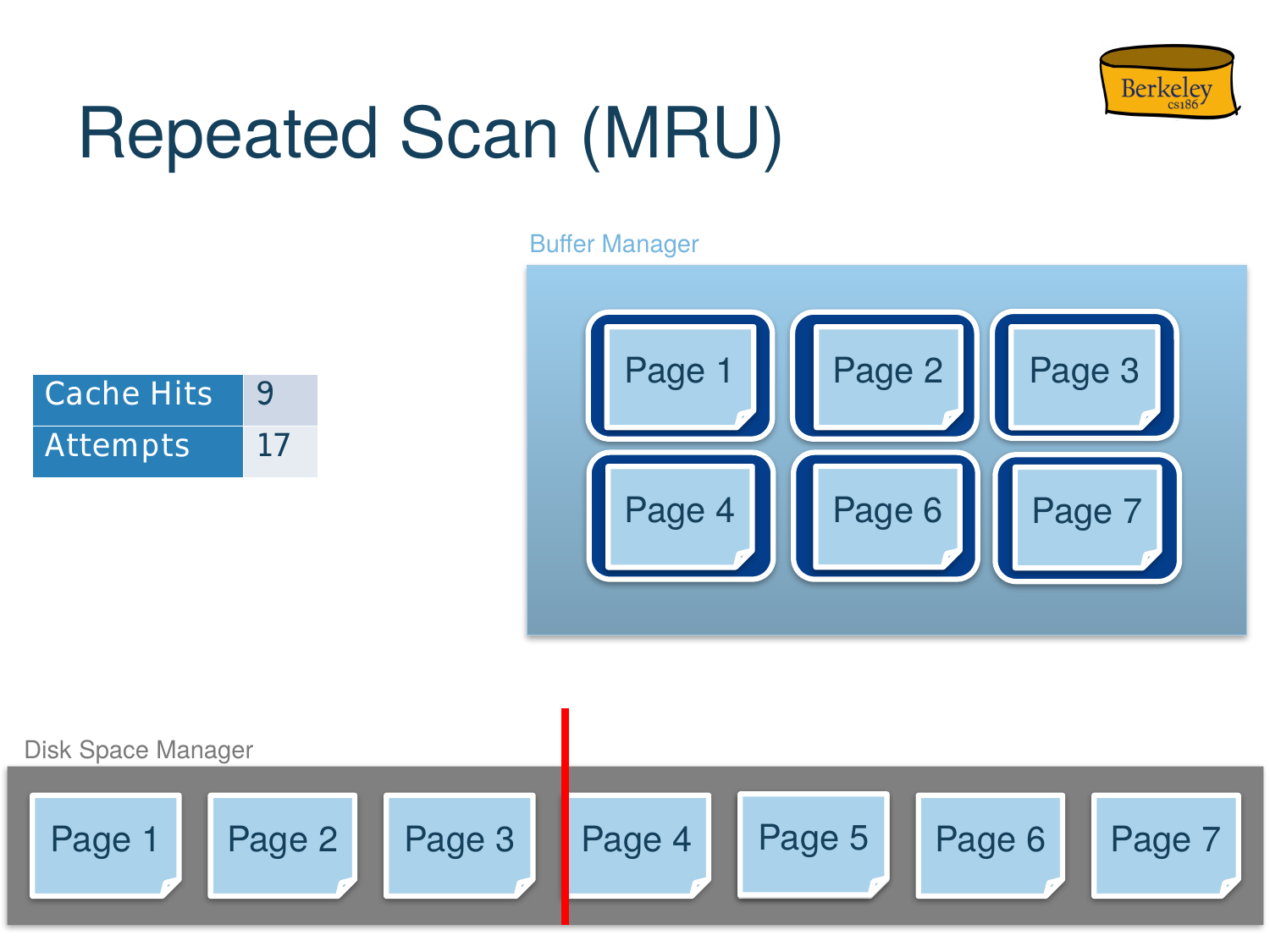

# Repeated Scan (MRU)
Buffer Manager

Frame
Frame
Frame
Page 1
Page 2
Page 3
| Cache Hits | 9 |
| --- | --- |
| Attempts | 17 |
Frame
Frame
Frame
Page 6
Page 4
Page 7
Disk Space Manager

Page 5
Page 1
Page 2
Page 3
Page 4
Page 5
Page 6
Page 7